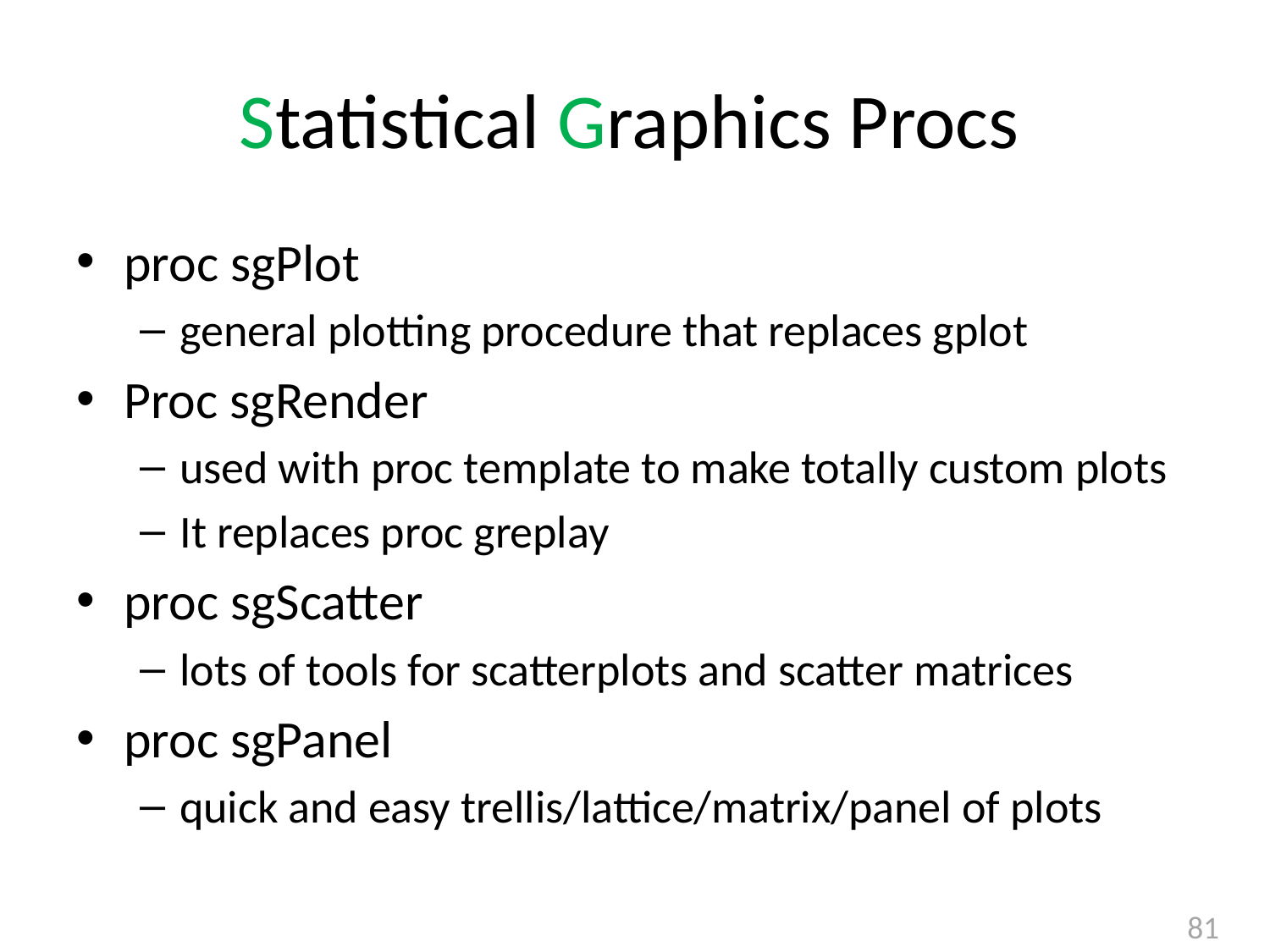

# Statistical Graphics Procs
proc sgPlot
general plotting procedure that replaces gplot
Proc sgRender
used with proc template to make totally custom plots
It replaces proc greplay
proc sgScatter
lots of tools for scatterplots and scatter matrices
proc sgPanel
quick and easy trellis/lattice/matrix/panel of plots